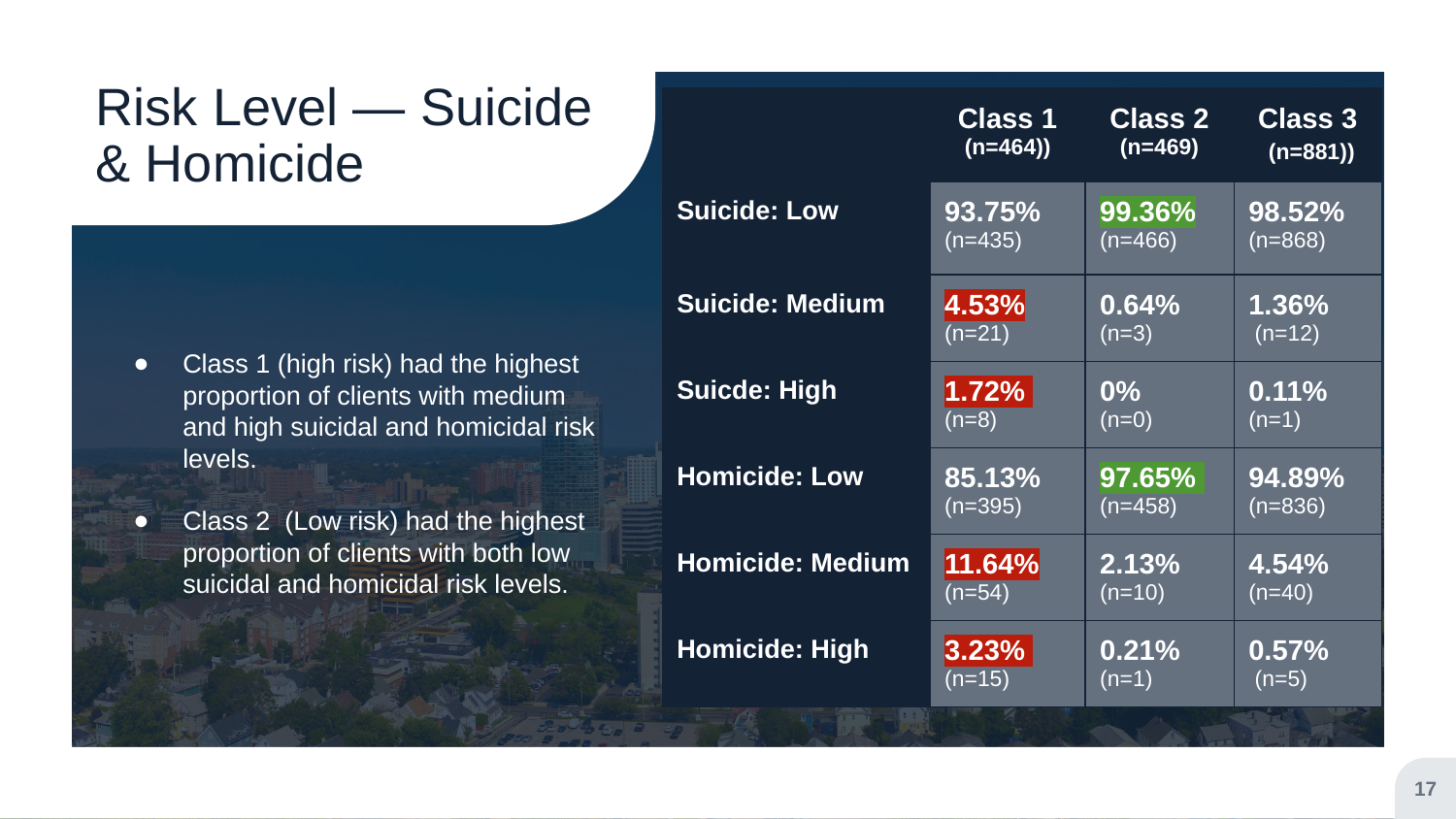

# Risk Level — Suicide
& Homicide
|  | Class 1 (n=464)) | Class 2 (n=469) | Class 3 (n=881)) |
| --- | --- | --- | --- |
| Suicide: Low | 93.75% (n=435) | 99.36% (n=466) | 98.52% (n=868) |
| Suicide: Medium | 4.53% (n=21) | 0.64% (n=3) | 1.36% (n=12) |
| Suicde: High | 1.72% (n=8) | 0% (n=0) | 0.11% (n=1) |
| Homicide: Low | 85.13% (n=395) | 97.65% (n=458) | 94.89% (n=836) |
| Homicide: Medium | 11.64% (n=54) | 2.13% (n=10) | 4.54% (n=40) |
| Homicide: High | 3.23% (n=15) | 0.21% (n=1) | 0.57% (n=5) |
Class 1 (high risk) had the highest proportion of clients with medium  and high suicidal and homicidal risk levels.

Class 2  (Low risk) had the highest proportion of clients with both low suicidal and homicidal risk levels.
17